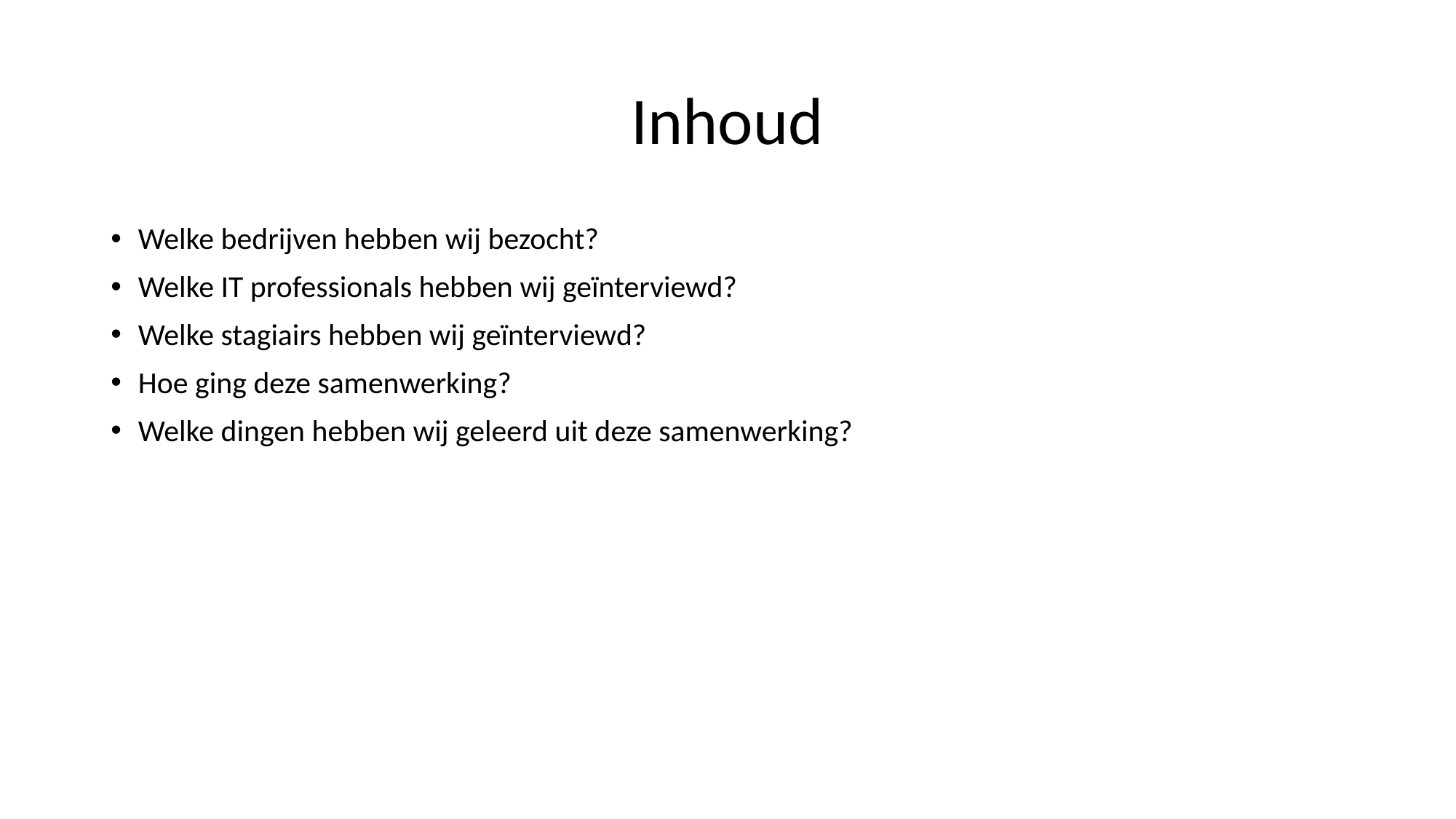

# Inhoud
Welke bedrijven hebben wij bezocht?
Welke IT professionals hebben wij geïnterviewd?
Welke stagiairs hebben wij geïnterviewd?
Hoe ging deze samenwerking?
Welke dingen hebben wij geleerd uit deze samenwerking?